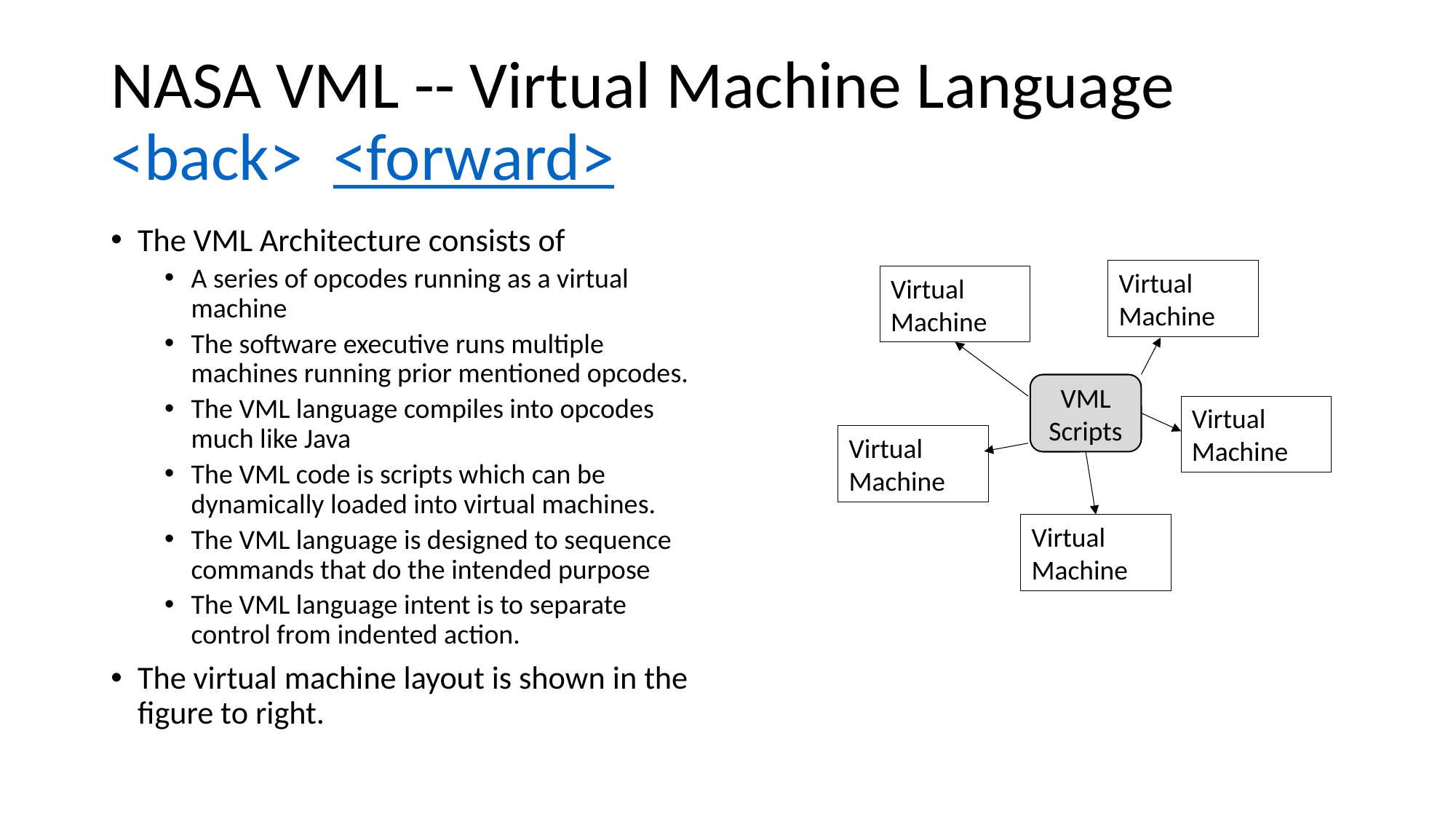

# NASA VML -- Virtual Machine Language <back>  <forward>
The VML Architecture consists of
A series of opcodes running as a virtual machine
The software executive runs multiple machines running prior mentioned opcodes.
The VML language compiles into opcodes much like Java
The VML code is scripts which can be dynamically loaded into virtual machines.
The VML language is designed to sequence commands that do the intended purpose
The VML language intent is to separate control from indented action.
The virtual machine layout is shown in the figure to right.

Virtual
Machine
Virtual
Machine
VML
Scripts
Virtual
Machine
Virtual
Machine
Virtual
Machine